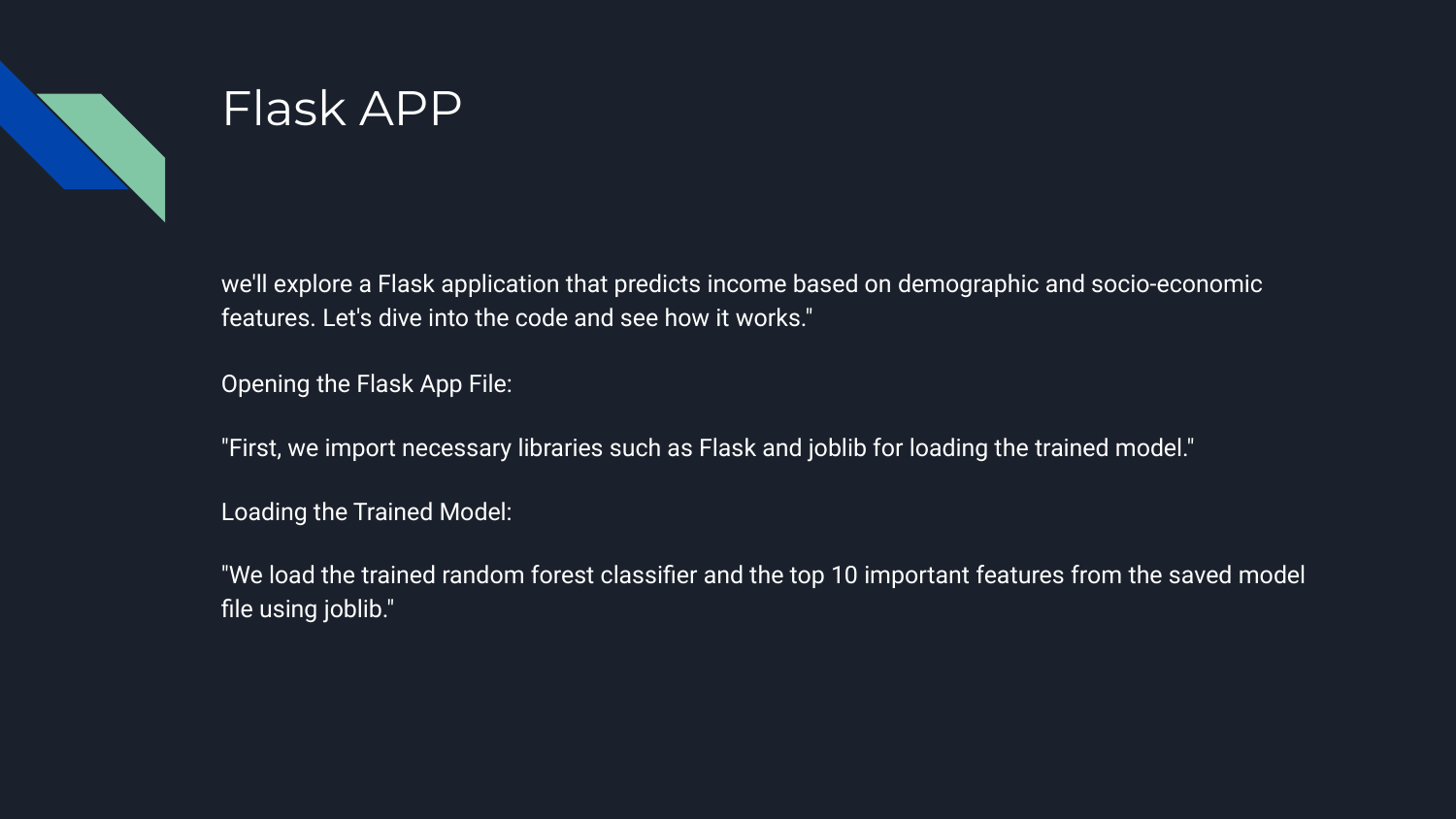

# Flask APP
we'll explore a Flask application that predicts income based on demographic and socio-economic features. Let's dive into the code and see how it works."

Opening the Flask App File:
"First, we import necessary libraries such as Flask and joblib for loading the trained model."
Loading the Trained Model:
"We load the trained random forest classifier and the top 10 important features from the saved model file using joblib."